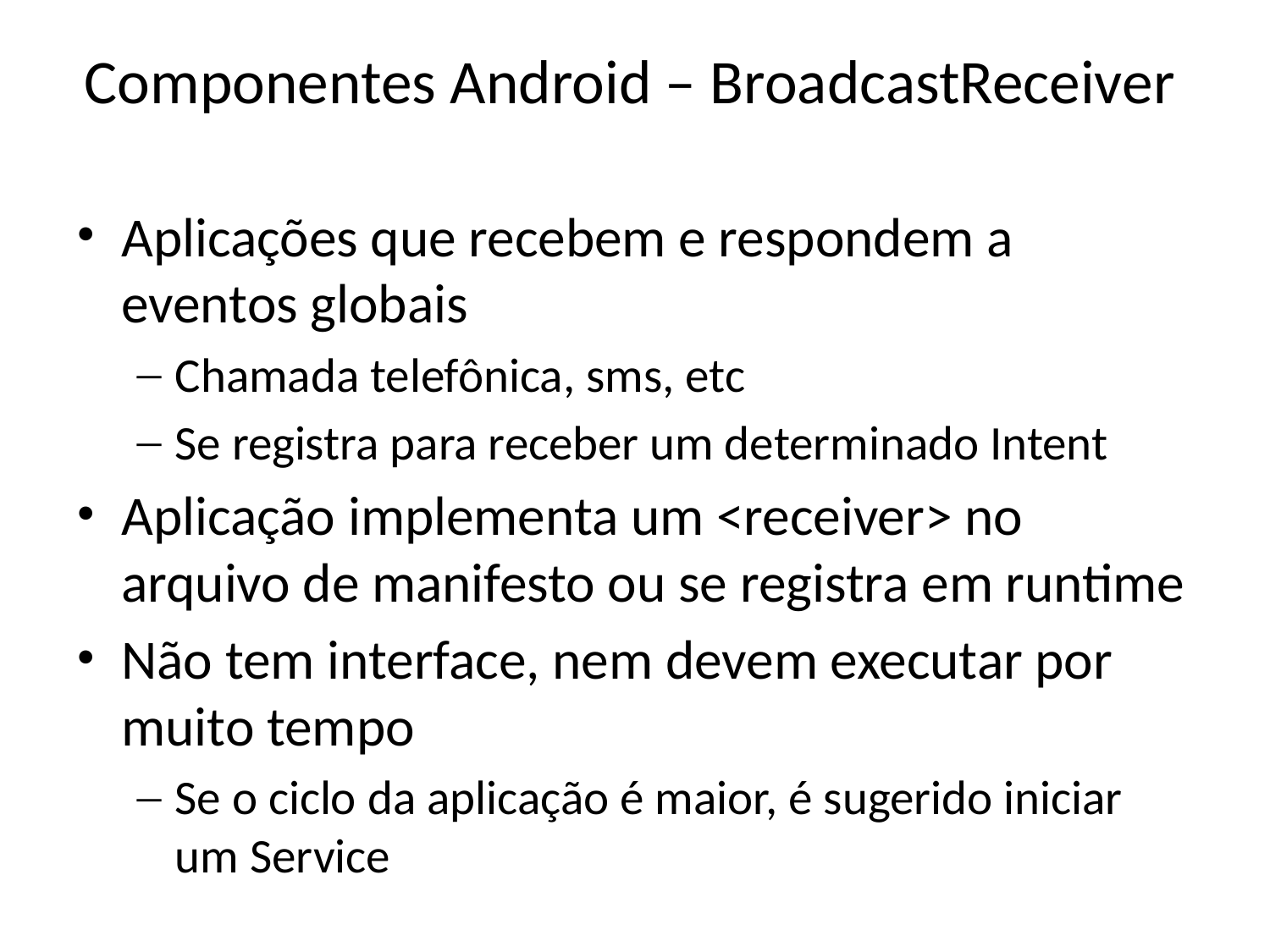

Componentes Android – BroadcastReceiver
Aplicações que recebem e respondem a eventos globais
Chamada telefônica, sms, etc
Se registra para receber um determinado Intent
Aplicação implementa um <receiver> no arquivo de manifesto ou se registra em runtime
Não tem interface, nem devem executar por muito tempo
Se o ciclo da aplicação é maior, é sugerido iniciar um Service